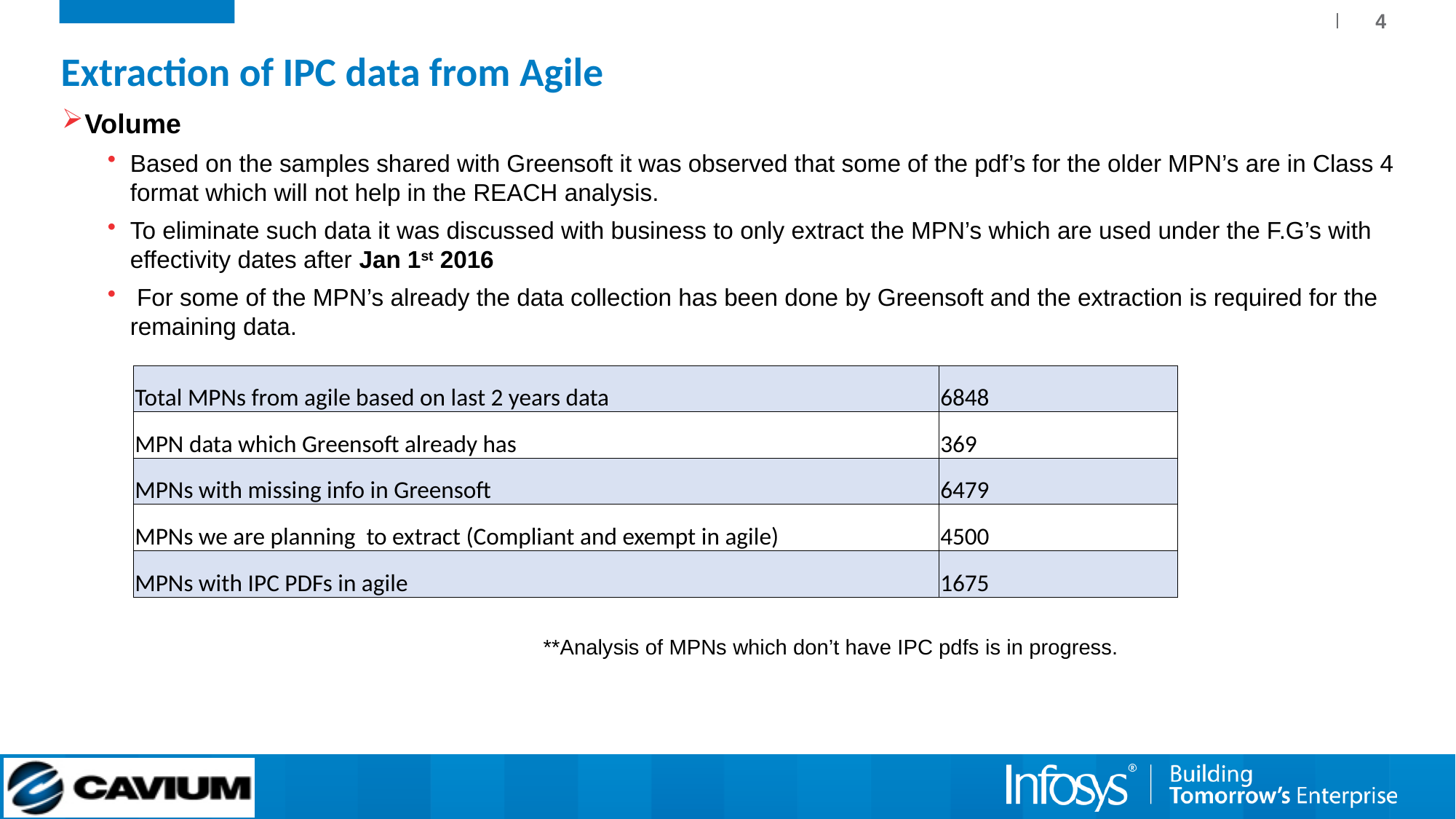

Extraction of IPC data from Agile
Volume
Based on the samples shared with Greensoft it was observed that some of the pdf’s for the older MPN’s are in Class 4 format which will not help in the REACH analysis.
To eliminate such data it was discussed with business to only extract the MPN’s which are used under the F.G’s with effectivity dates after Jan 1st 2016
 For some of the MPN’s already the data collection has been done by Greensoft and the extraction is required for the remaining data.

                                                               **Analysis of MPNs which don’t have IPC pdfs is in progress.
| Total MPNs from agile based on last 2 years data | 6848 |
| --- | --- |
| MPN data which Greensoft already has | 369 |
| MPNs with missing info in Greensoft | 6479 |
| MPNs we are planning to extract (Compliant and exempt in agile) | 4500 |
| MPNs with IPC PDFs in agile | 1675 |